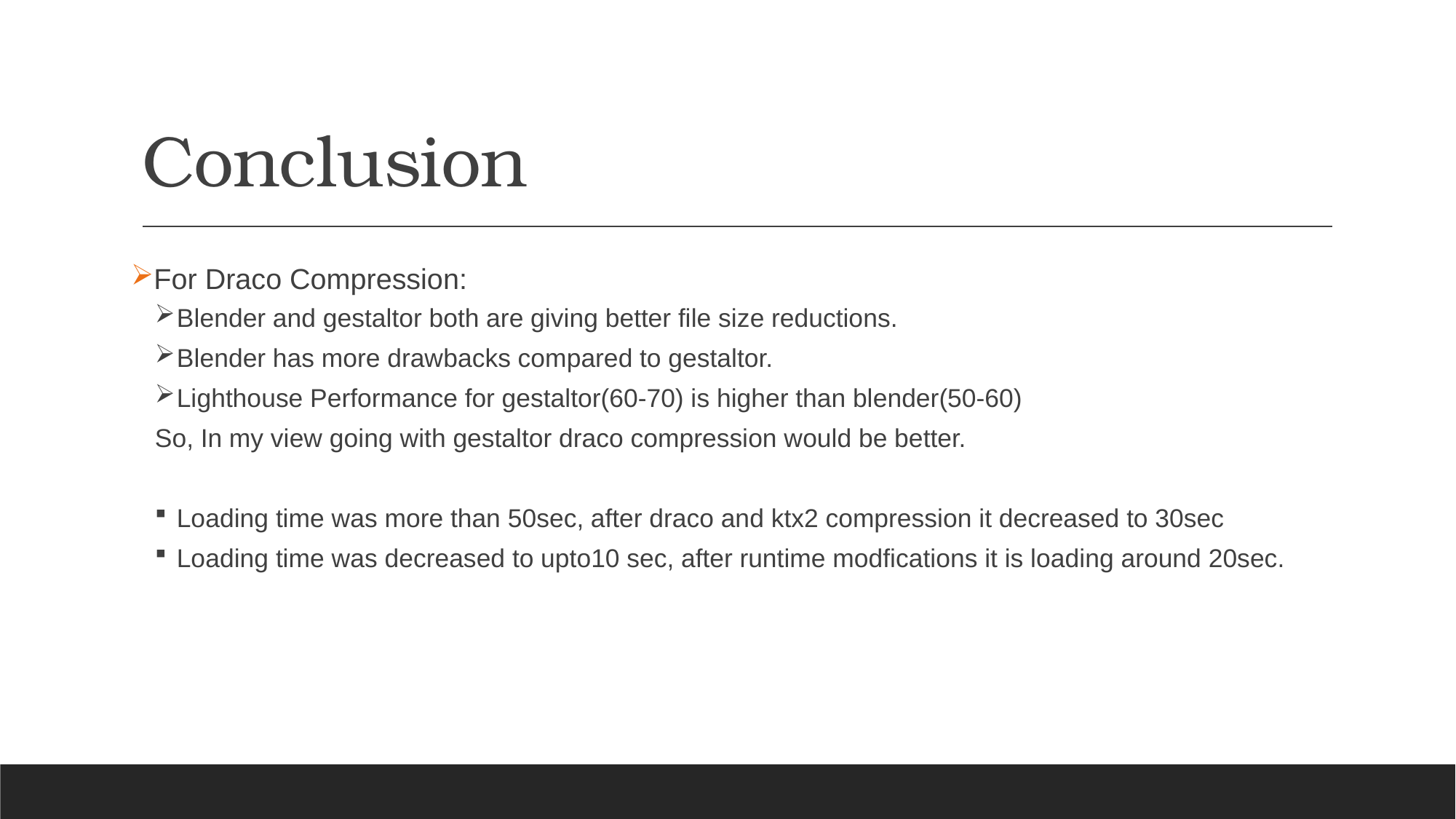

# Conclusion
For Draco Compression:
Blender and gestaltor both are giving better file size reductions.
Blender has more drawbacks compared to gestaltor.
Lighthouse Performance for gestaltor(60-70) is higher than blender(50-60)
So, In my view going with gestaltor draco compression would be better.

Loading time was more than 50sec, after draco and ktx2 compression it decreased to 30sec
Loading time was decreased to upto10 sec, after runtime modfications it is loading around 20sec.